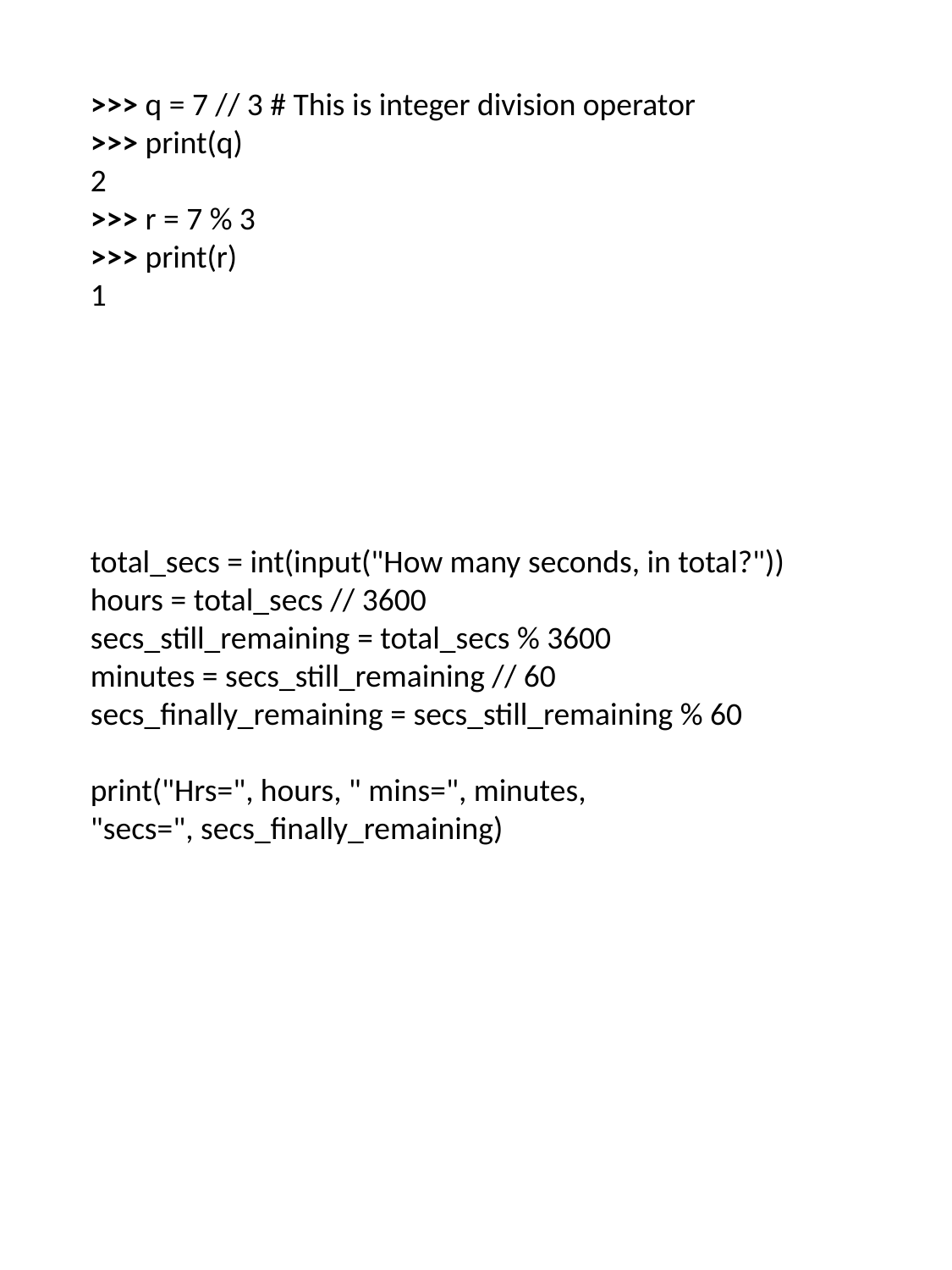

>>> q = 7 // 3 # This is integer division operator
>>> print(q)
2
>>> r = 7 % 3
>>> print(r)
1

total_secs = int(input("How many seconds, in total?"))
hours = total_secs // 3600
secs_still_remaining = total_secs % 3600
minutes = secs_still_remaining // 60
secs_finally_remaining = secs_still_remaining % 60

print("Hrs=", hours, " mins=", minutes,
"secs=", secs_finally_remaining)